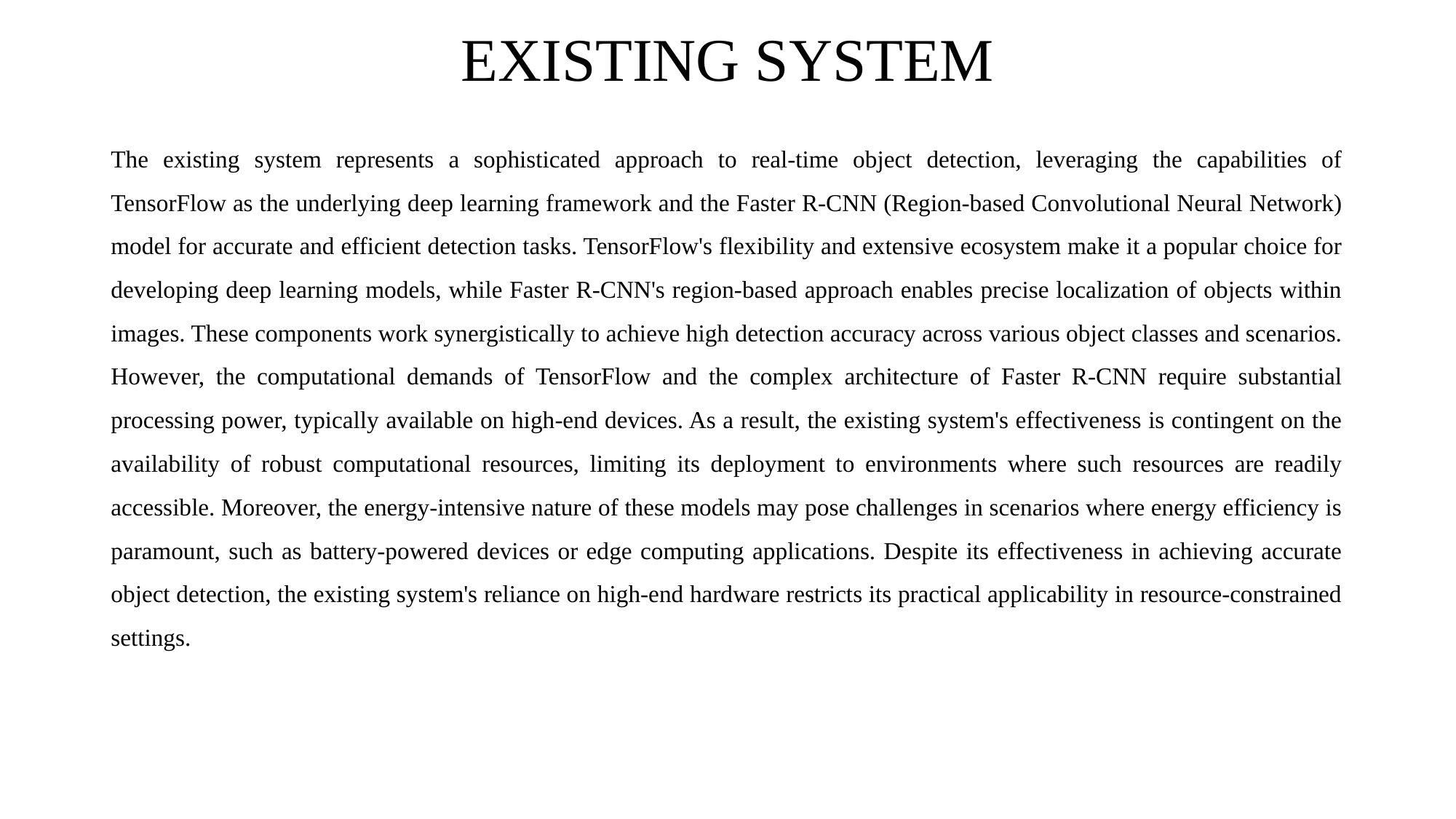

# EXISTING SYSTEM
The existing system represents a sophisticated approach to real-time object detection, leveraging the capabilities of TensorFlow as the underlying deep learning framework and the Faster R-CNN (Region-based Convolutional Neural Network) model for accurate and efficient detection tasks. TensorFlow's flexibility and extensive ecosystem make it a popular choice for developing deep learning models, while Faster R-CNN's region-based approach enables precise localization of objects within images. These components work synergistically to achieve high detection accuracy across various object classes and scenarios. However, the computational demands of TensorFlow and the complex architecture of Faster R-CNN require substantial processing power, typically available on high-end devices. As a result, the existing system's effectiveness is contingent on the availability of robust computational resources, limiting its deployment to environments where such resources are readily accessible. Moreover, the energy-intensive nature of these models may pose challenges in scenarios where energy efficiency is paramount, such as battery-powered devices or edge computing applications. Despite its effectiveness in achieving accurate object detection, the existing system's reliance on high-end hardware restricts its practical applicability in resource-constrained settings.